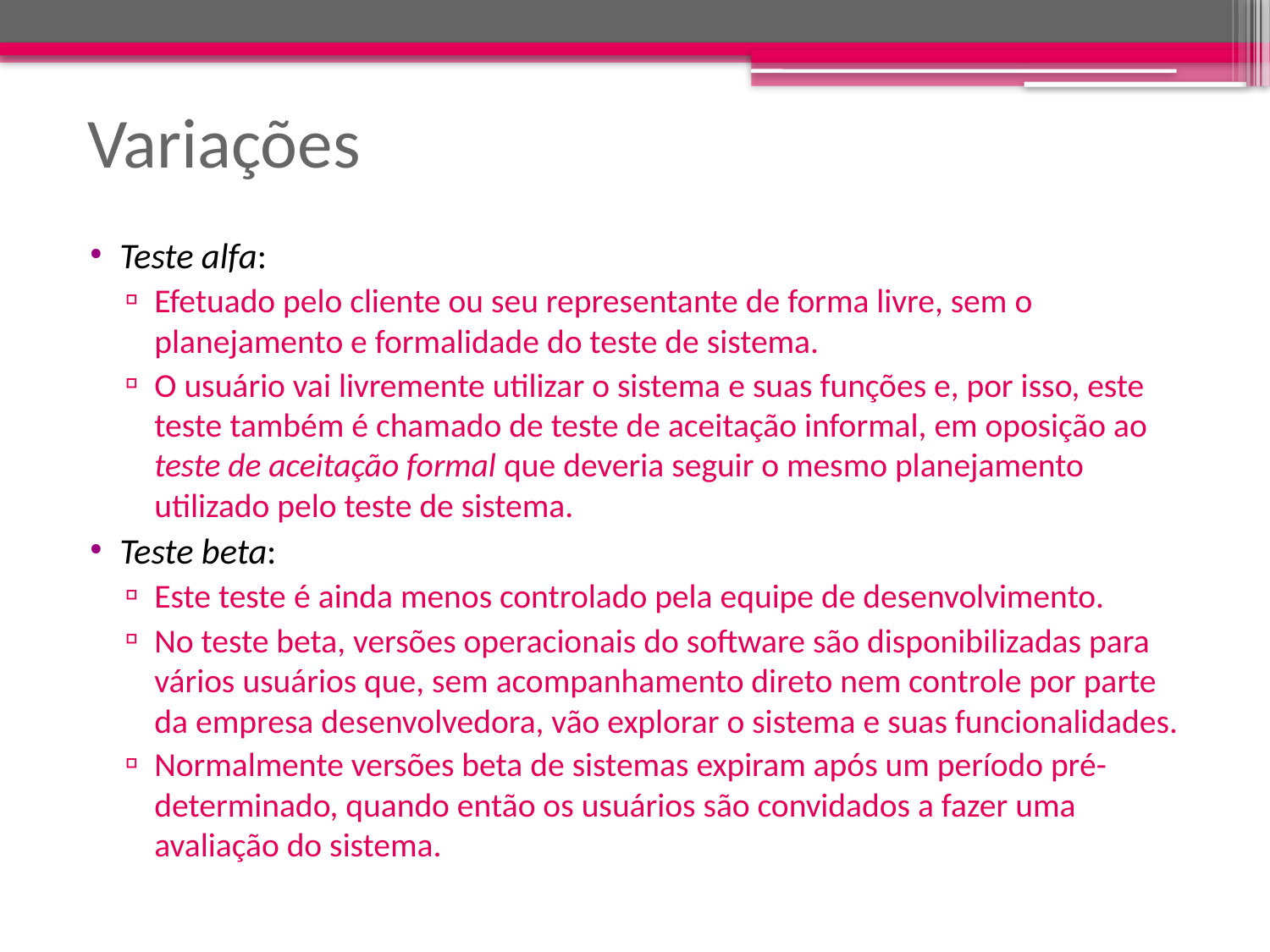

# Variações
Teste alfa:
Efetuado pelo cliente ou seu representante de forma livre, sem o planejamento e formalidade do teste de sistema.
O usuário vai livremente utilizar o sistema e suas funções e, por isso, este teste também é chamado de teste de aceitação informal, em oposição ao teste de aceitação formal que deveria seguir o mesmo planejamento utilizado pelo teste de sistema.
Teste beta:
Este teste é ainda menos controlado pela equipe de desenvolvimento.
No teste beta, versões operacionais do software são disponibilizadas para vários usuários que, sem acompanhamento direto nem controle por parte da empresa desenvolvedora, vão explorar o sistema e suas funcionalidades.
Normalmente versões beta de sistemas expiram após um período pré-determinado, quando então os usuários são convidados a fazer uma avaliação do sistema.